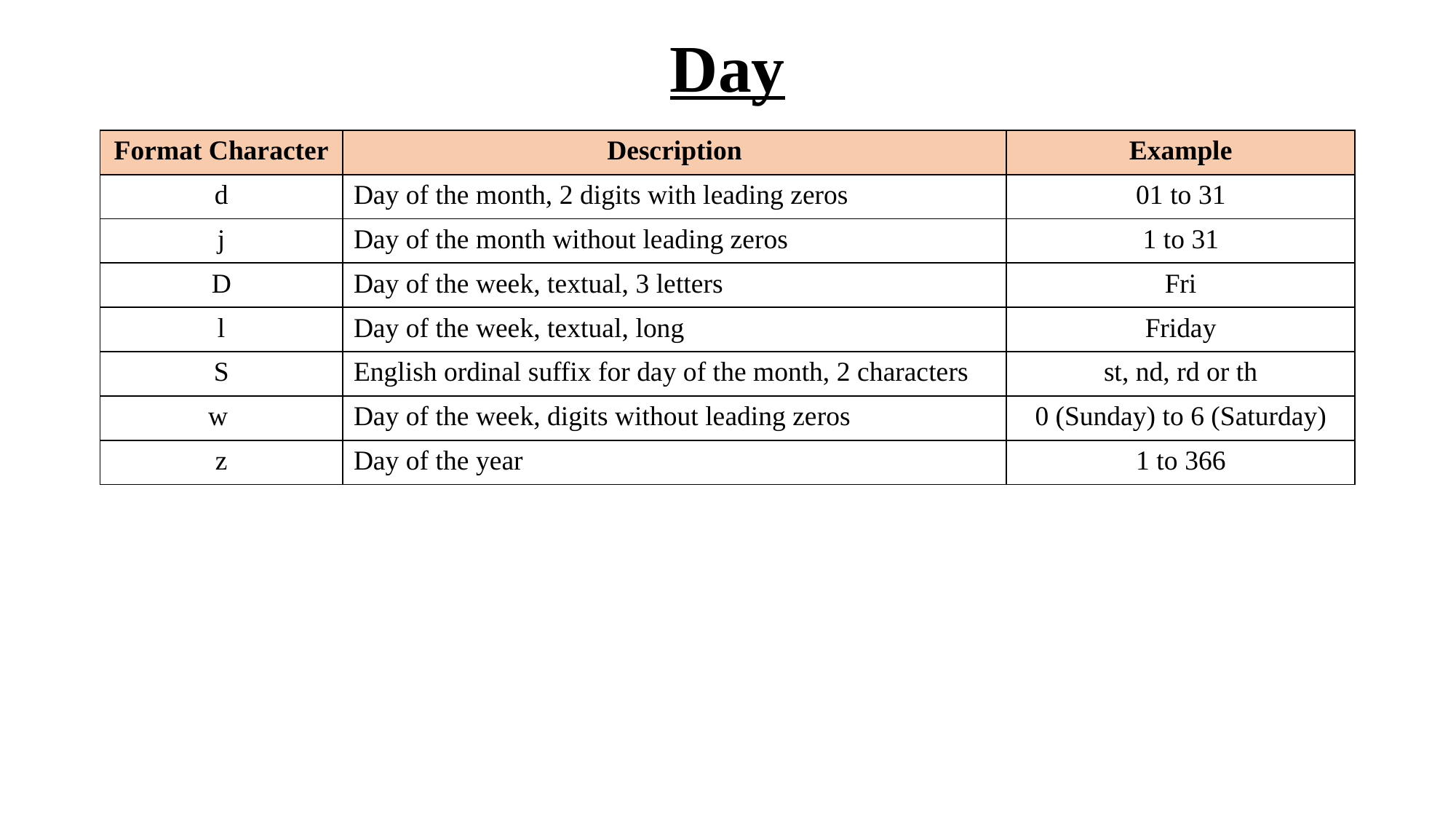

# Day
| Format Character | Description | Example |
| --- | --- | --- |
| d | Day of the month, 2 digits with leading zeros | 01 to 31 |
| j | Day of the month without leading zeros | 1 to 31 |
| D | Day of the week, textual, 3 letters | Fri |
| l | Day of the week, textual, long | Friday |
| S | English ordinal suffix for day of the month, 2 characters | st, nd, rd or th |
| w | Day of the week, digits without leading zeros | 0 (Sunday) to 6 (Saturday) |
| z | Day of the year | 1 to 366 |